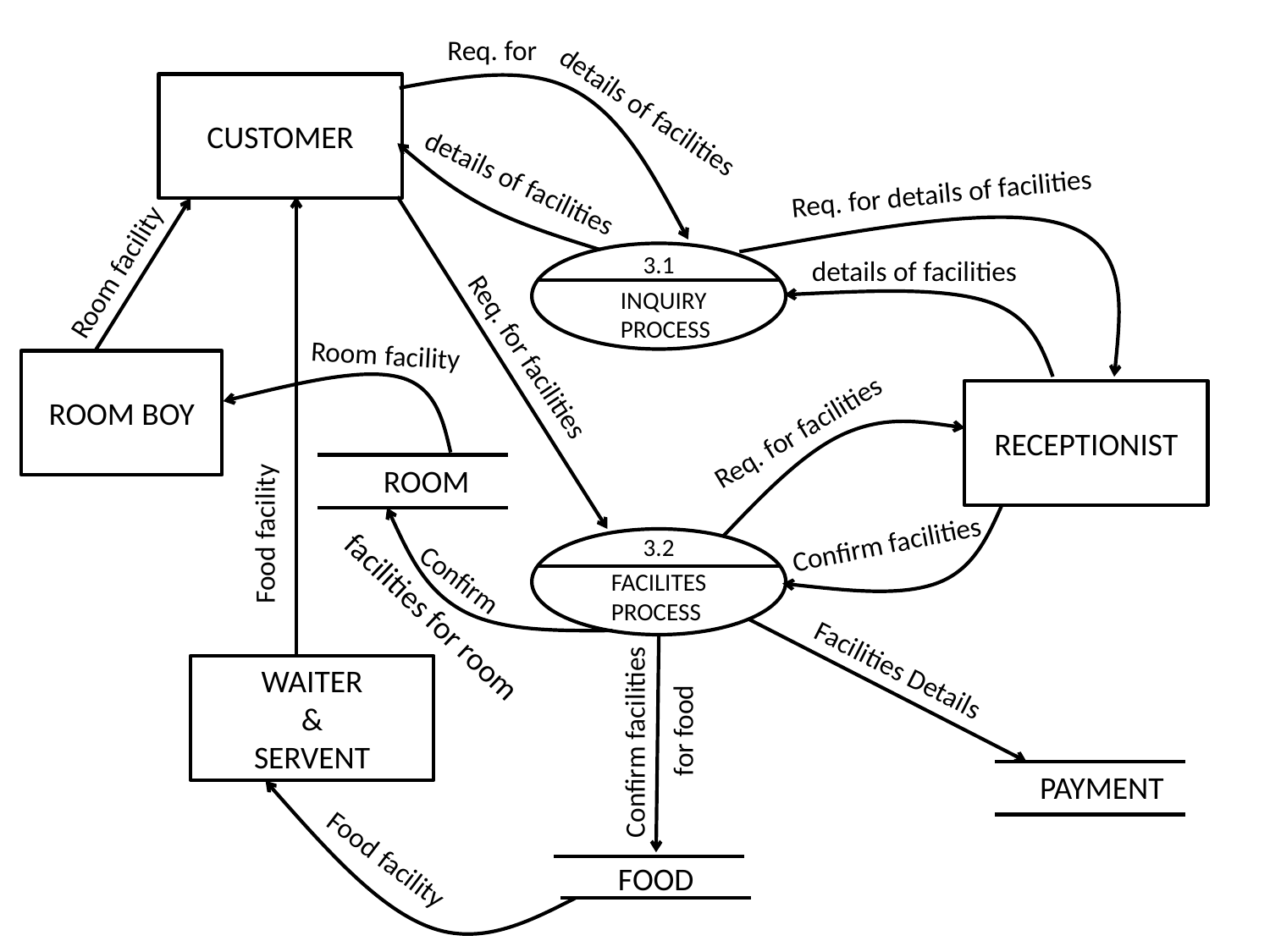

Req. for
CUSTOMER

details of facilities

Req. for details of facilities
details of facilities

3.1
Room facility
details of facilities
INQUIRY
PROCESS

Room facility
Req. for facilities
ROOM BOY

RECEPTIONIST
Req. for facilities

ROOM

Food facility
Confirm facilities
3.2

Confirm
FACILITES
PROCESS
facilities for room
Facilities Details
WAITER
&
SERVENT
for food
Confirm facilities
PAYMENT

Food facility
FOOD